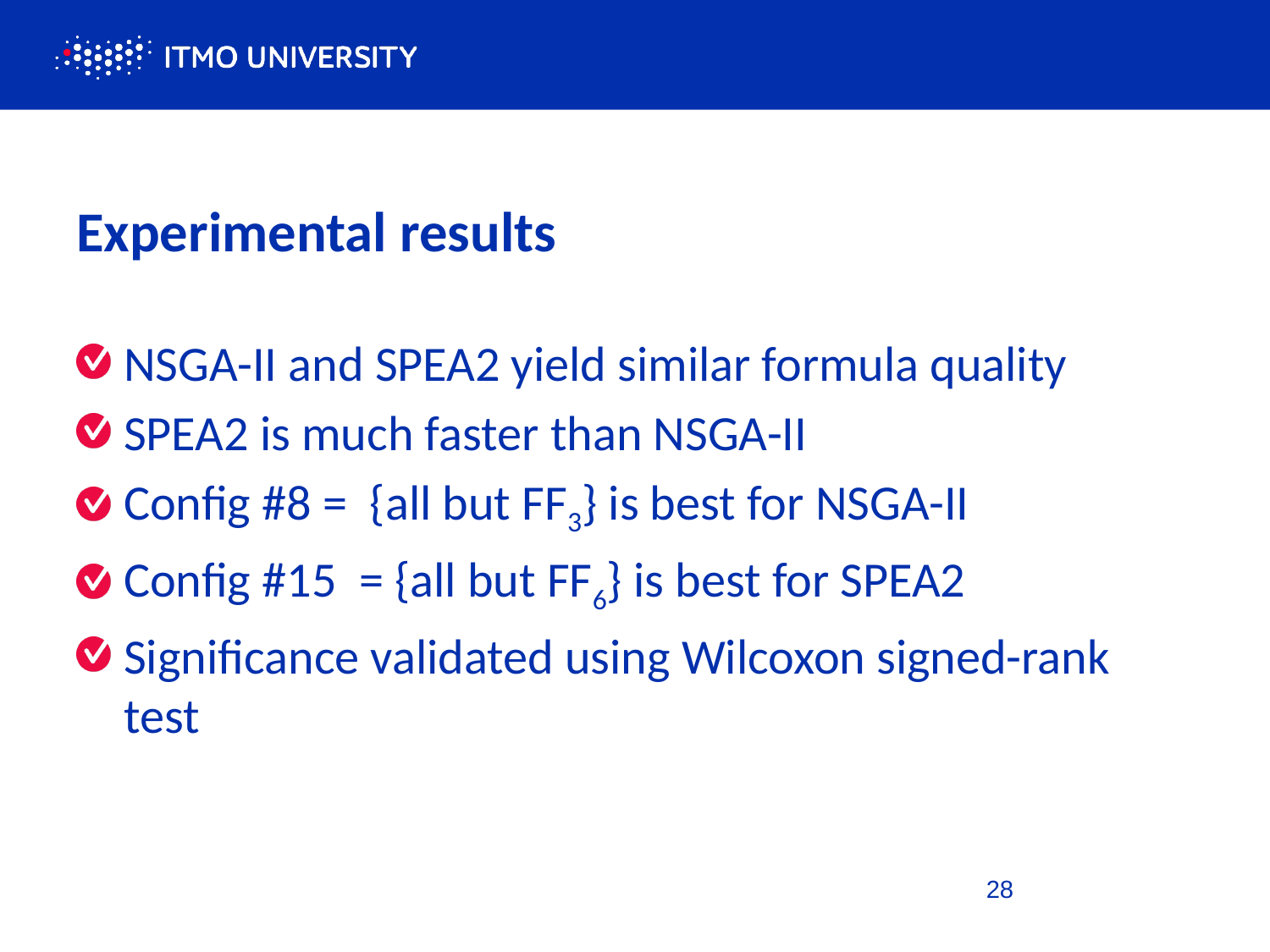

# Experimental results
NSGA-II and SPEA2 yield similar formula quality
SPEA2 is much faster than NSGA-II
Config #8 =  {all but FF3} is best for NSGA-II
Config #15  = {all but FF6} is best for SPEA2
Significance validated using Wilcoxon signed-rank test

28